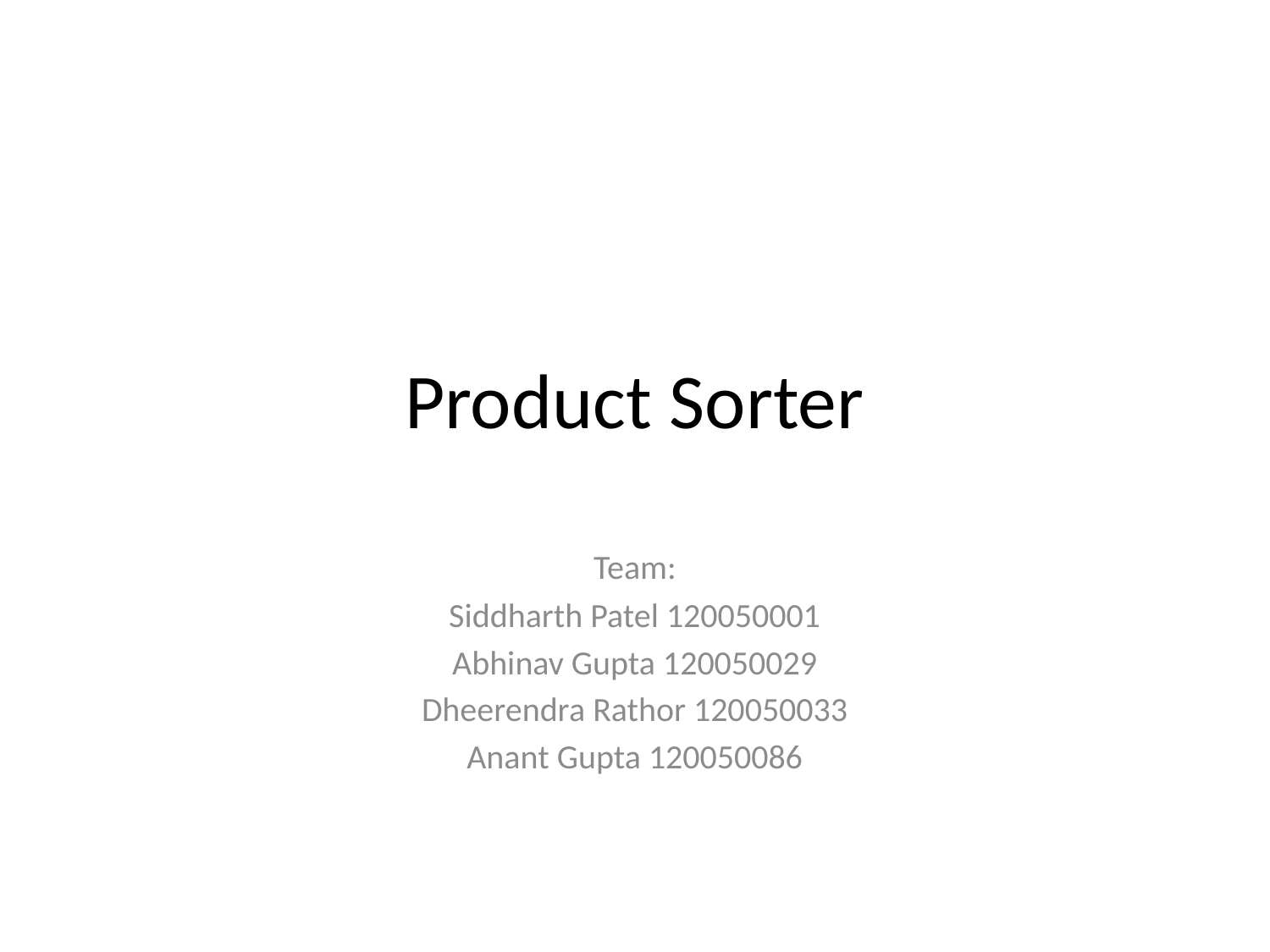

# Product Sorter
Team:
Siddharth Patel 120050001
Abhinav Gupta 120050029
Dheerendra Rathor 120050033
Anant Gupta 120050086